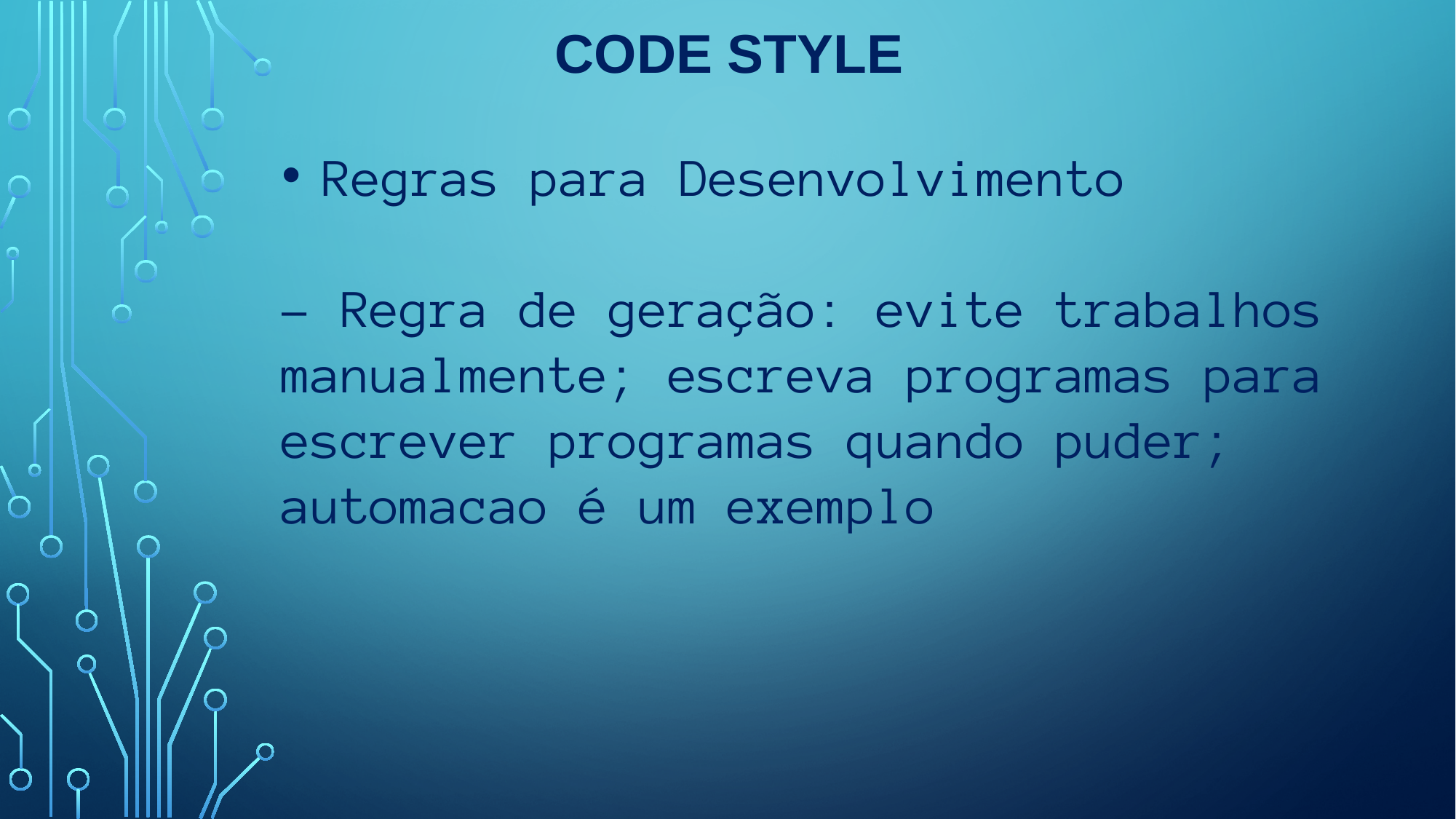

# Code Style
Regras para Desenvolvimento

- Regra de geração: evite trabalhos  manualmente; escreva programas para escrever programas quando puder; automacao é um exemplo